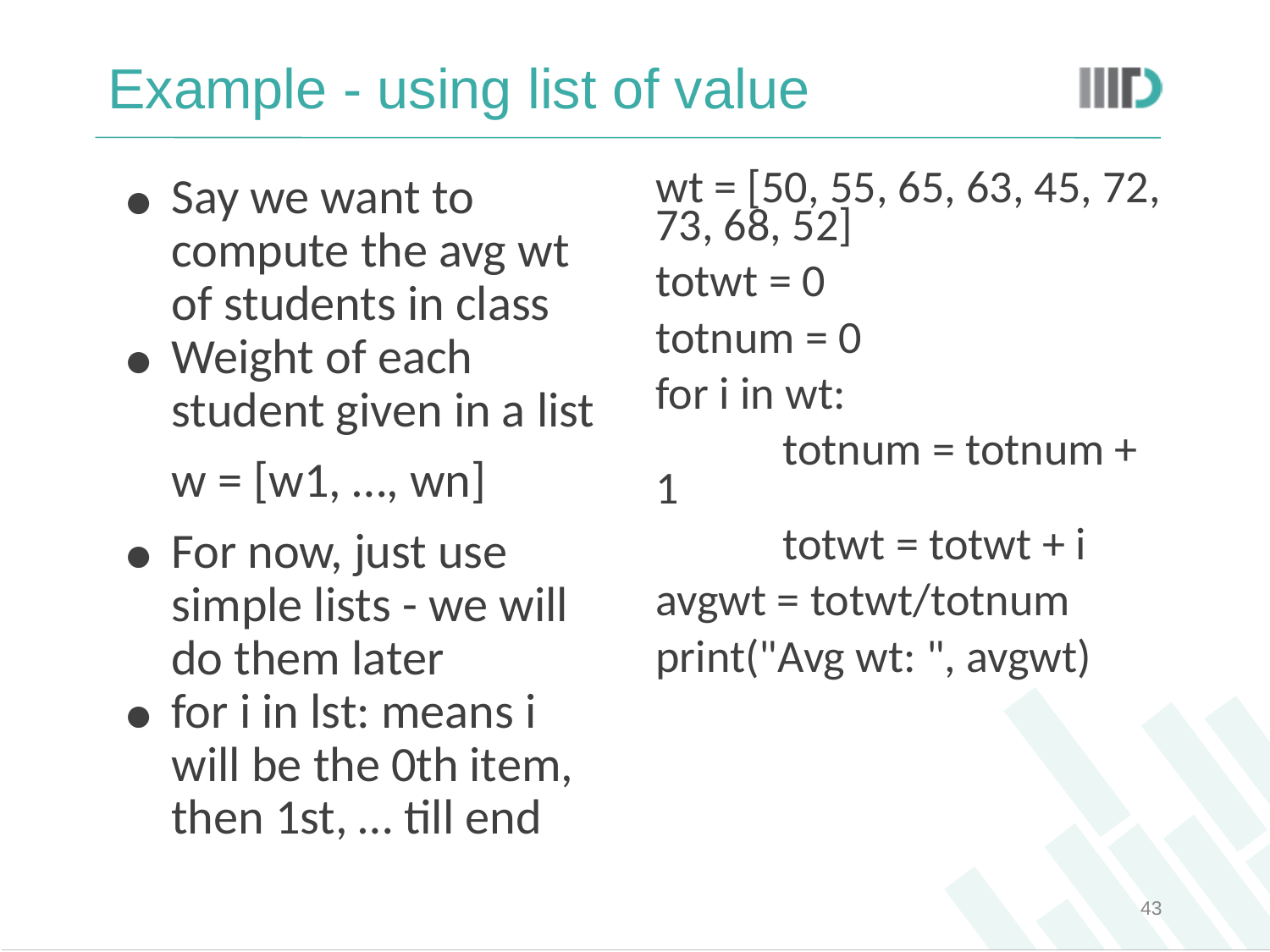

# Example - using list of value
Say we want to compute the avg wt of students in class
Weight of each student given in a list
w = [w1, …, wn]
For now, just use simple lists - we will do them later
for i in lst: means i will be the 0th item, then 1st, … till end
wt = [50, 55, 65, 63, 45, 72, 73, 68, 52]
totwt = 0
totnum = 0
for i in wt:
	totnum = totnum + 1
	totwt = totwt + i
avgwt = totwt/totnum
print("Avg wt: ", avgwt)

43